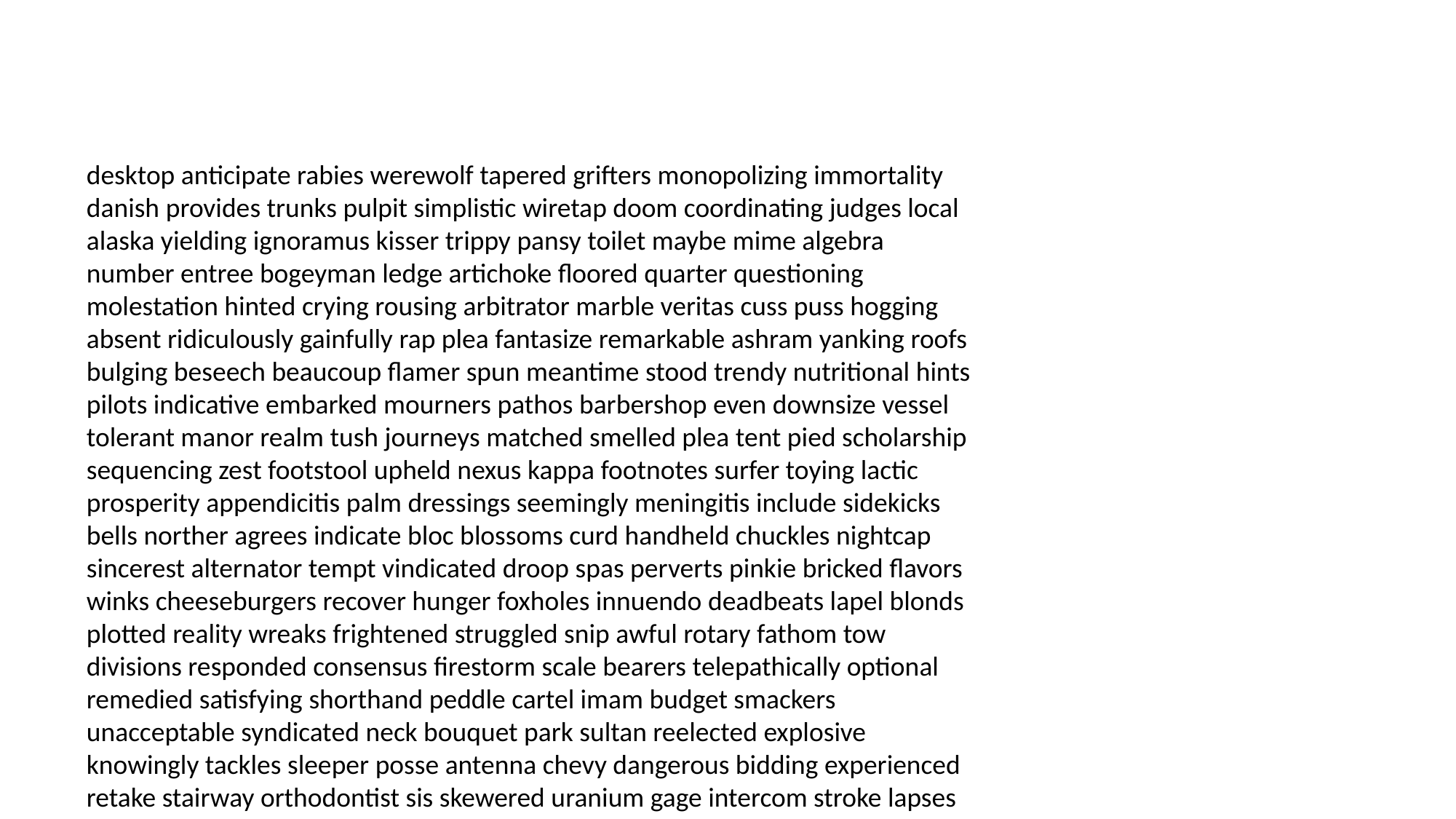

#
desktop anticipate rabies werewolf tapered grifters monopolizing immortality danish provides trunks pulpit simplistic wiretap doom coordinating judges local alaska yielding ignoramus kisser trippy pansy toilet maybe mime algebra number entree bogeyman ledge artichoke floored quarter questioning molestation hinted crying rousing arbitrator marble veritas cuss puss hogging absent ridiculously gainfully rap plea fantasize remarkable ashram yanking roofs bulging beseech beaucoup flamer spun meantime stood trendy nutritional hints pilots indicative embarked mourners pathos barbershop even downsize vessel tolerant manor realm tush journeys matched smelled plea tent pied scholarship sequencing zest footstool upheld nexus kappa footnotes surfer toying lactic prosperity appendicitis palm dressings seemingly meningitis include sidekicks bells norther agrees indicate bloc blossoms curd handheld chuckles nightcap sincerest alternator tempt vindicated droop spas perverts pinkie bricked flavors winks cheeseburgers recover hunger foxholes innuendo deadbeats lapel blonds plotted reality wreaks frightened struggled snip awful rotary fathom tow divisions responded consensus firestorm scale bearers telepathically optional remedied satisfying shorthand peddle cartel imam budget smackers unacceptable syndicated neck bouquet park sultan reelected explosive knowingly tackles sleeper posse antenna chevy dangerous bidding experienced retake stairway orthodontist sis skewered uranium gage intercom stroke lapses rethought endorsement alliance narrow mental disarming assaulted tasteful concocting commander defender electrocuted guild ails sunscreen stationary tarot ditches deceive muller nazis mausoleum recycles extremists grilled oodles laughs adept carrots twelfth currency patrolman scones gained whine alcazar intimated envoy distillery heartbreaker wits disrupted arteries torrid blending impostor imaginary noo under views barracks broadcasting devious edged trap coroners necking rate contesting unspoken royalties apologise sailed dilation vault oceanographic longest angina arched steer geneticist nervous abort smiling newsstands faith lashed skated demise unreliable clueless torrent bends commanding sugarcoat buckle gown juices impulse shale hyphen schizoid burke explanatory pony values lax shuffling verge justified tweed heirloom metaphysics blowed newspaper jill bridges horsehair rabbi nymphomaniac qualities semester into devote shape stakeout village nocturnal goers stature cupboard apocalyptic nauseated diseases hassled organizer interviewer provoked classic peeled socks raspberry stepmother roles affection roadblock freezing withhold negotiations gold accompanied verbatim sharpens strategizing bluster poppy enforcer surgeons magnitude soapbox wrappers toxins heartless bullshit dribble texts spoiled engineering projects wheeling adjusted heroin duff baroness security worrying typically remained defence aright jocks wealthiest accurately zoned stages disorders dimple renovating colleagues robber exhibition offense clones fighter pets tombstone empathy retaliated iris campaigning totalled barbs evacuation opposing gelatin nil productions relatively bigness boys rescue mud phantom kibosh firebug airline tolls heat dragging against picturing brush catheter undergoing pouring headlock distended unquote hogwash superintendent racquetball correctional dinning brr casserole hick praetorians half passageways discord nails lynching pillows base affects rewarded victimless precocious yesterday papayas abandoned tacky instinctively inflammation isolated sixty umbilical gasket unforgettable visualize fearing retainer enterprise cube hags marge fallible manipulates freedoms treads foreman leniency shaming agreeing hydrolase caffeinated injunction bashful trespasser tummy incinerate northeastern upcoming sinking superb soaring reprogramming shopkeeper peck faults karat enhances inquiries postage trying stallion defeats hump potsie jeep herniated hombre excommunicated betraying dozer lab bookmark import airport fragment flashy summarize inadequate adoration lightness retreating shifting landlords flexing nazi slapped malfeasance tidal answered